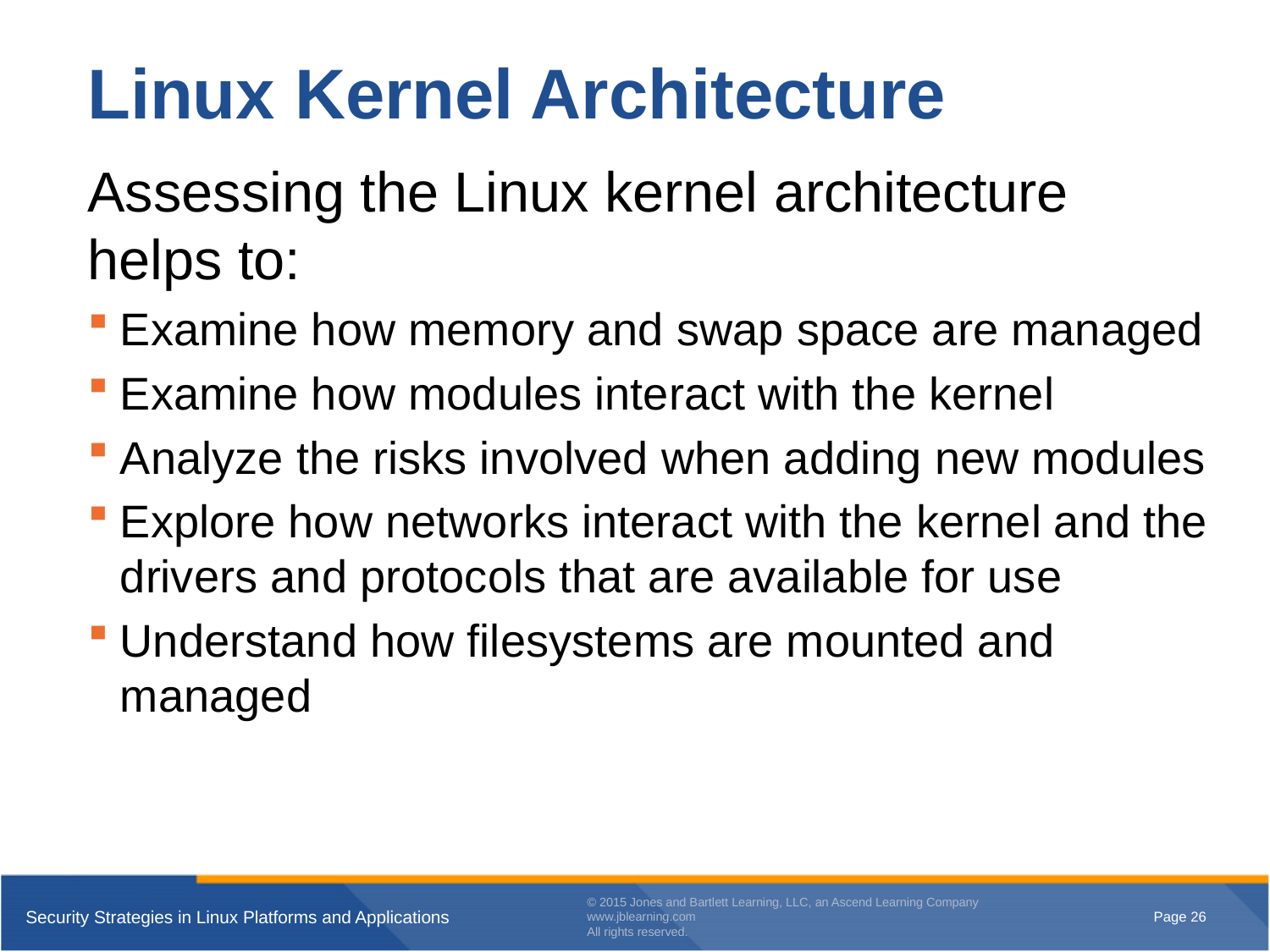

# Linux Kernel Architecture
Assessing the Linux kernel architecture helps to:
Examine how memory and swap space are managed
Examine how modules interact with the kernel
Analyze the risks involved when adding new modules
Explore how networks interact with the kernel and the drivers and protocols that are available for use
Understand how filesystems are mounted and managed